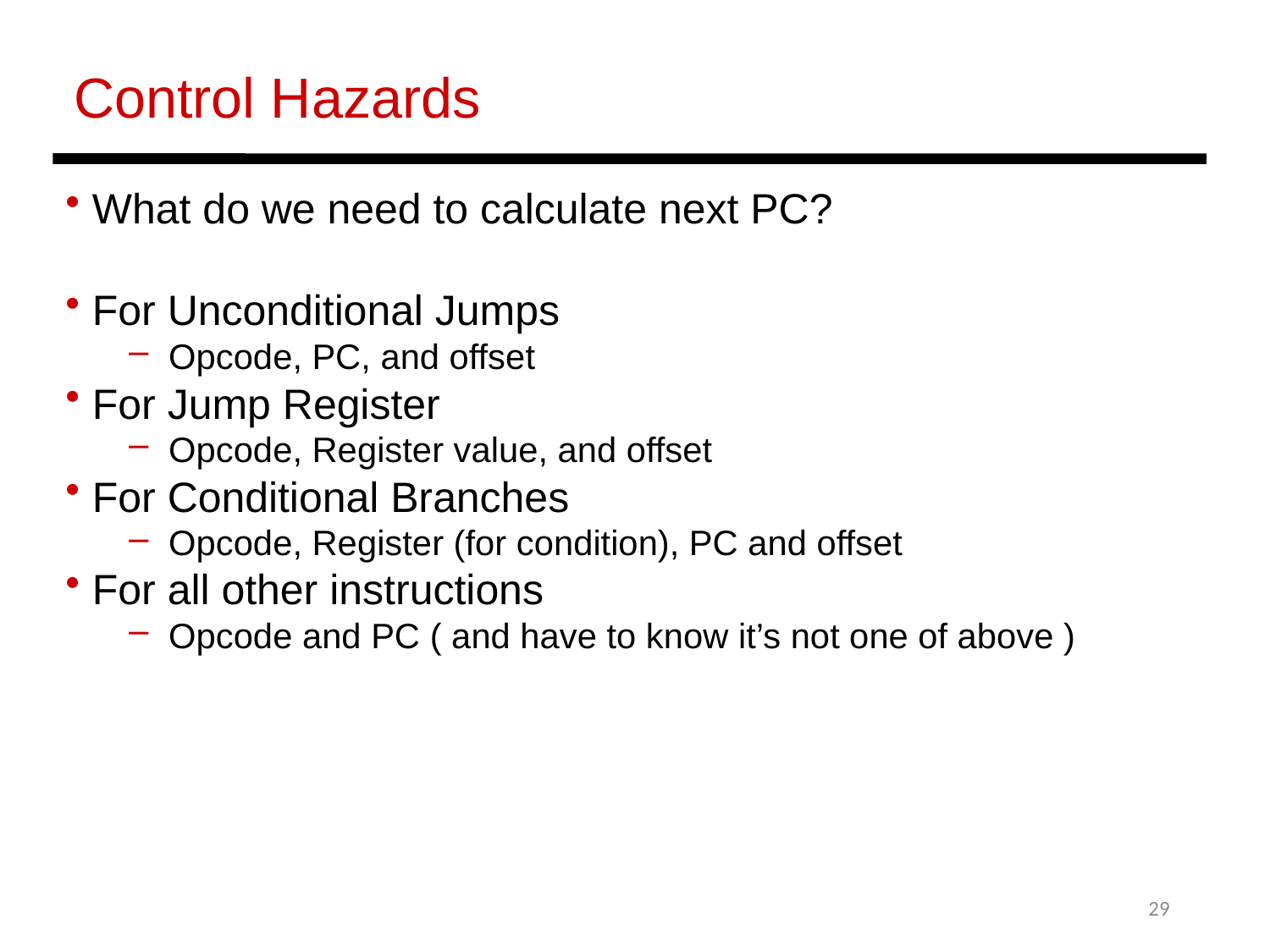

Control Hazards

 What do we need to calculate next PC?
 For Unconditional Jumps
Opcode, PC, and offset
 For Jump Register
Opcode, Register value, and offset
 For Conditional Branches
Opcode, Register (for condition), PC and offset
 For all other instructions
Opcode and PC ( and have to know it’s not one of above )
29